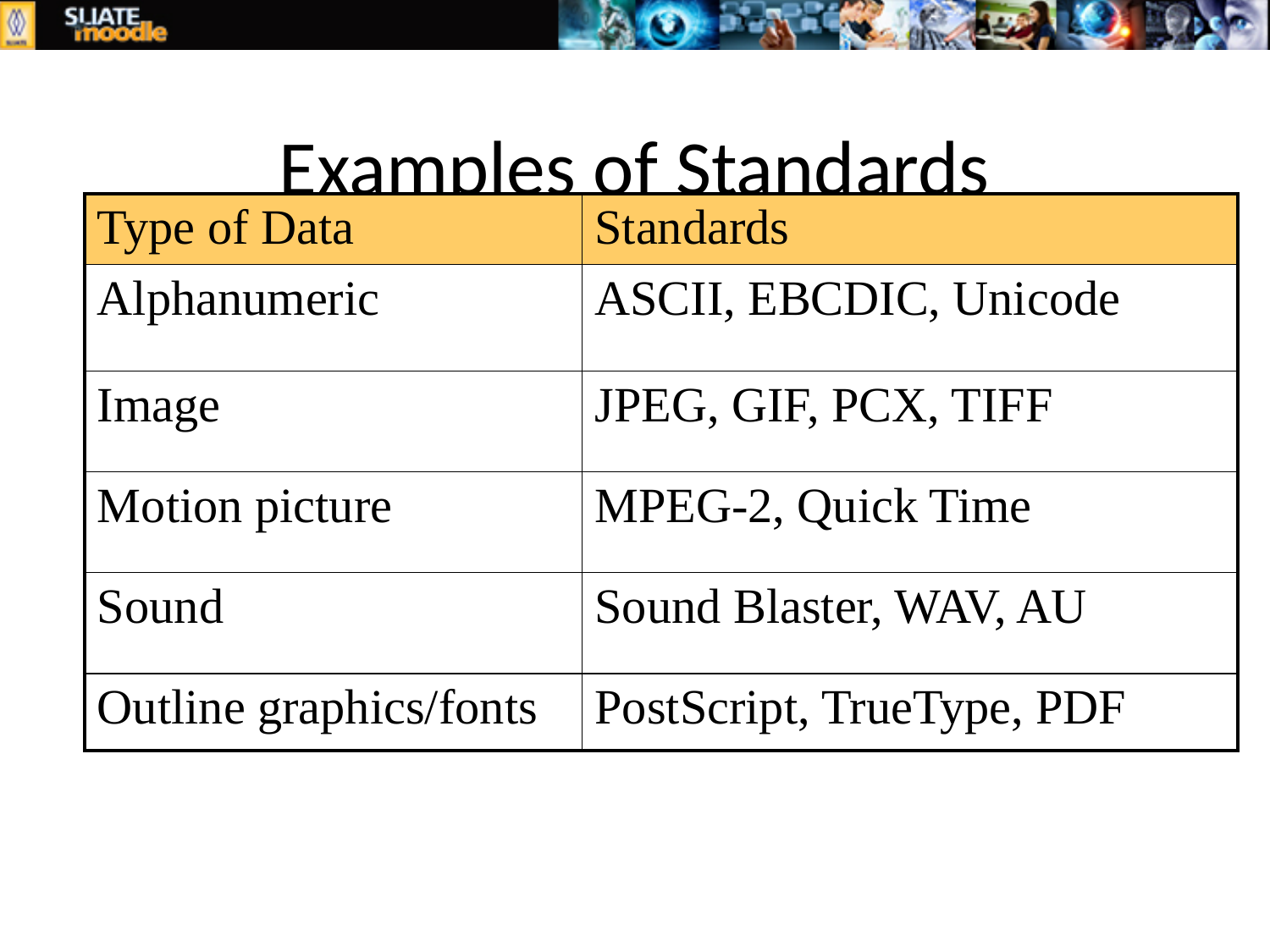

# Examples of Standards
| Type of Data | Standards |
| --- | --- |
| Alphanumeric | ASCII, EBCDIC, Unicode |
| Image | JPEG, GIF, PCX, TIFF |
| Motion picture | MPEG-2, Quick Time |
| Sound | Sound Blaster, WAV, AU |
| Outline graphics/fonts | PostScript, TrueType, PDF |